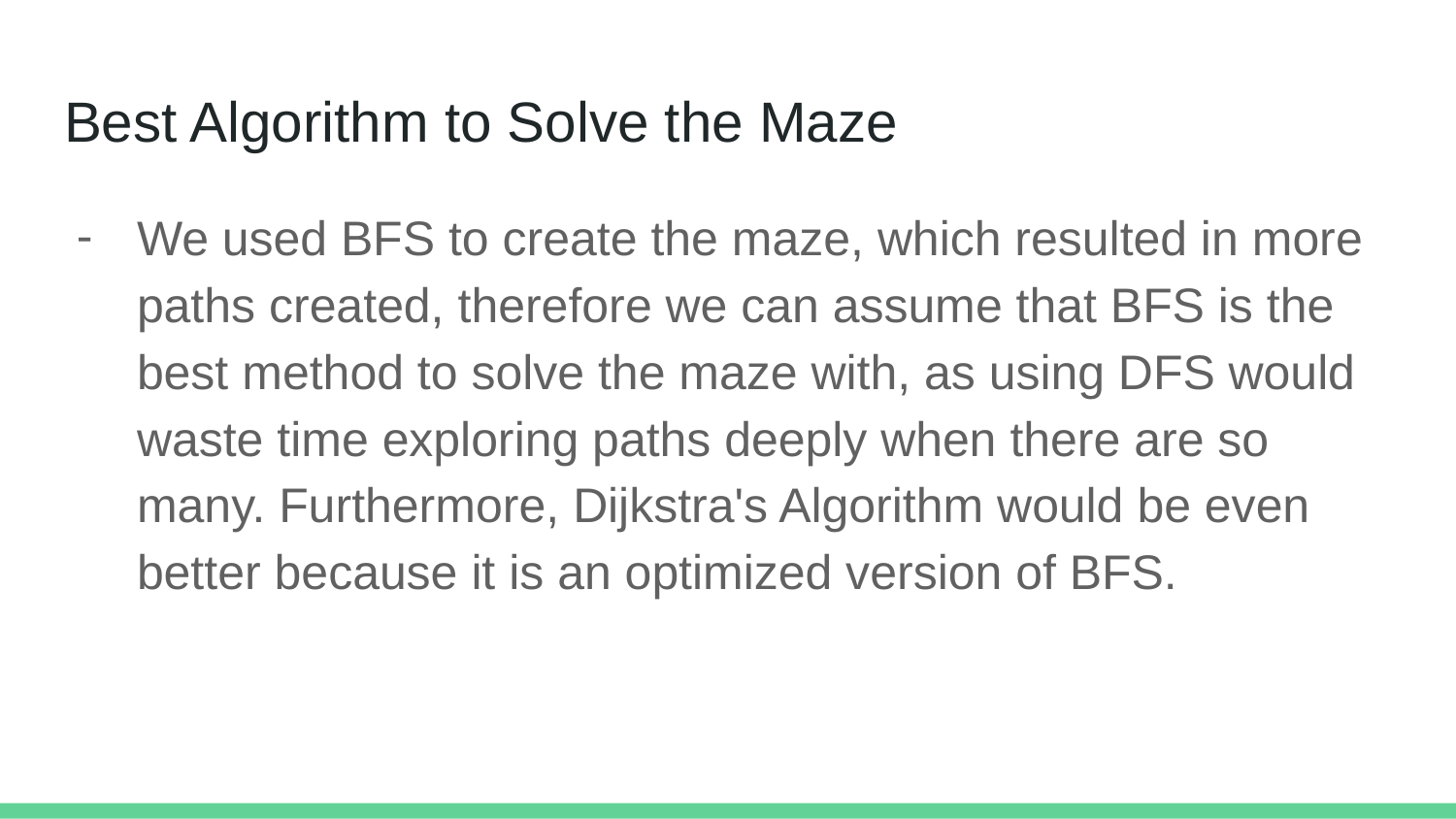

# Best Algorithm to Solve the Maze
We used BFS to create the maze, which resulted in more paths created, therefore we can assume that BFS is the best method to solve the maze with, as using DFS would waste time exploring paths deeply when there are so many. Furthermore, Dijkstra's Algorithm would be even better because it is an optimized version of BFS.